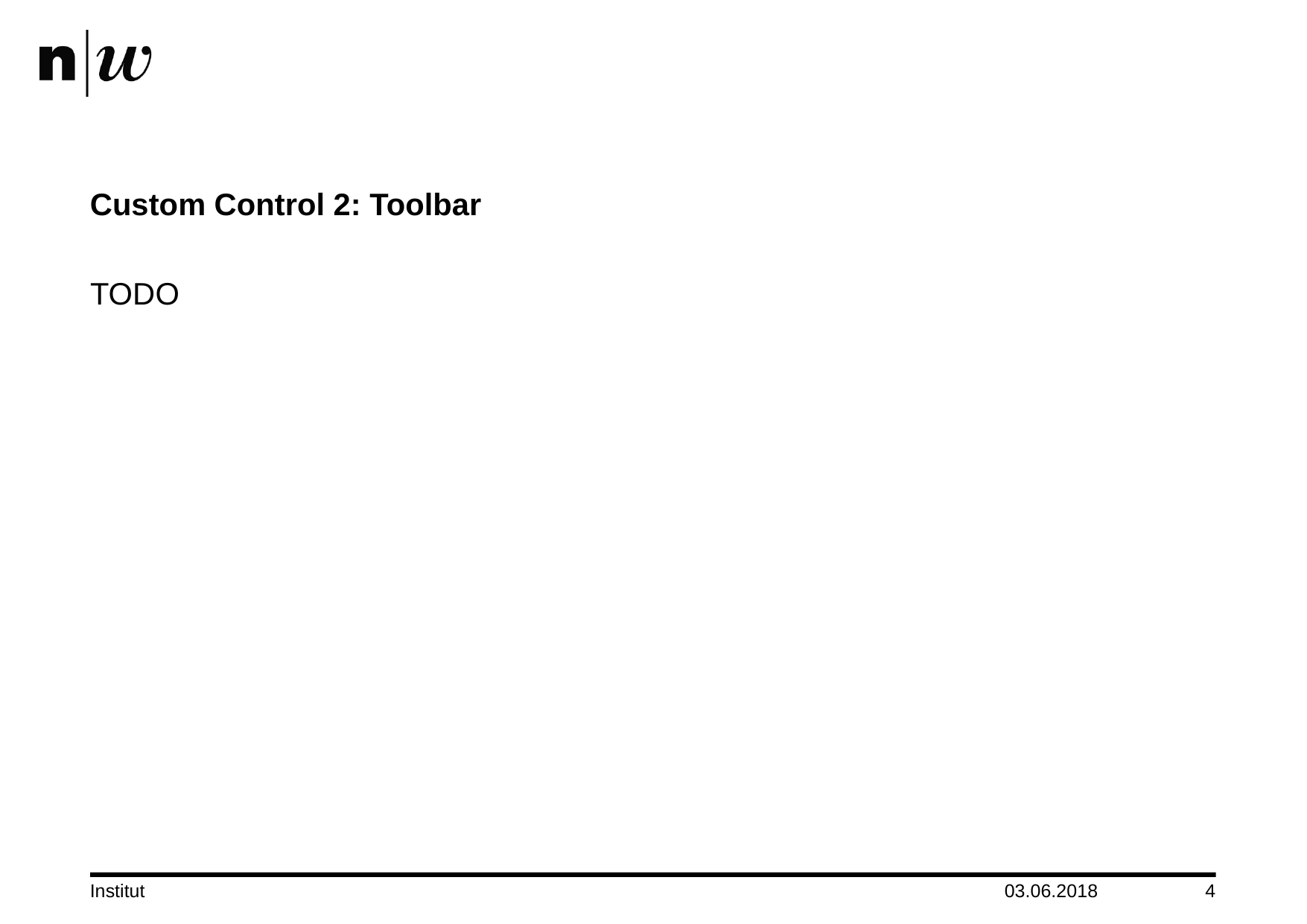

# Custom Control 2: Toolbar
TODO
Institut
03.06.2018
4